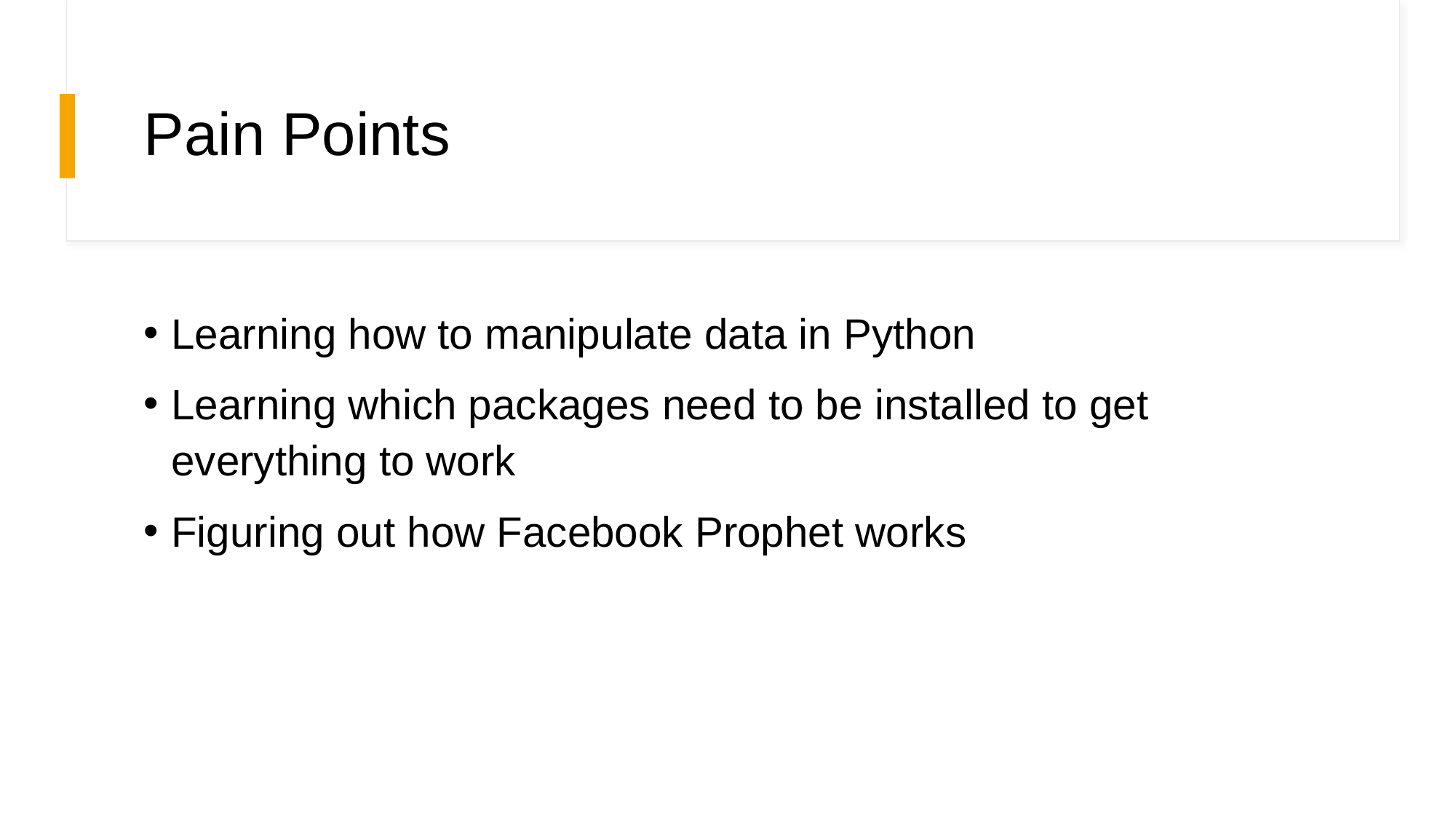

# Pain Points
Learning how to manipulate data in Python
Learning which packages need to be installed to get everything to work
Figuring out how Facebook Prophet works